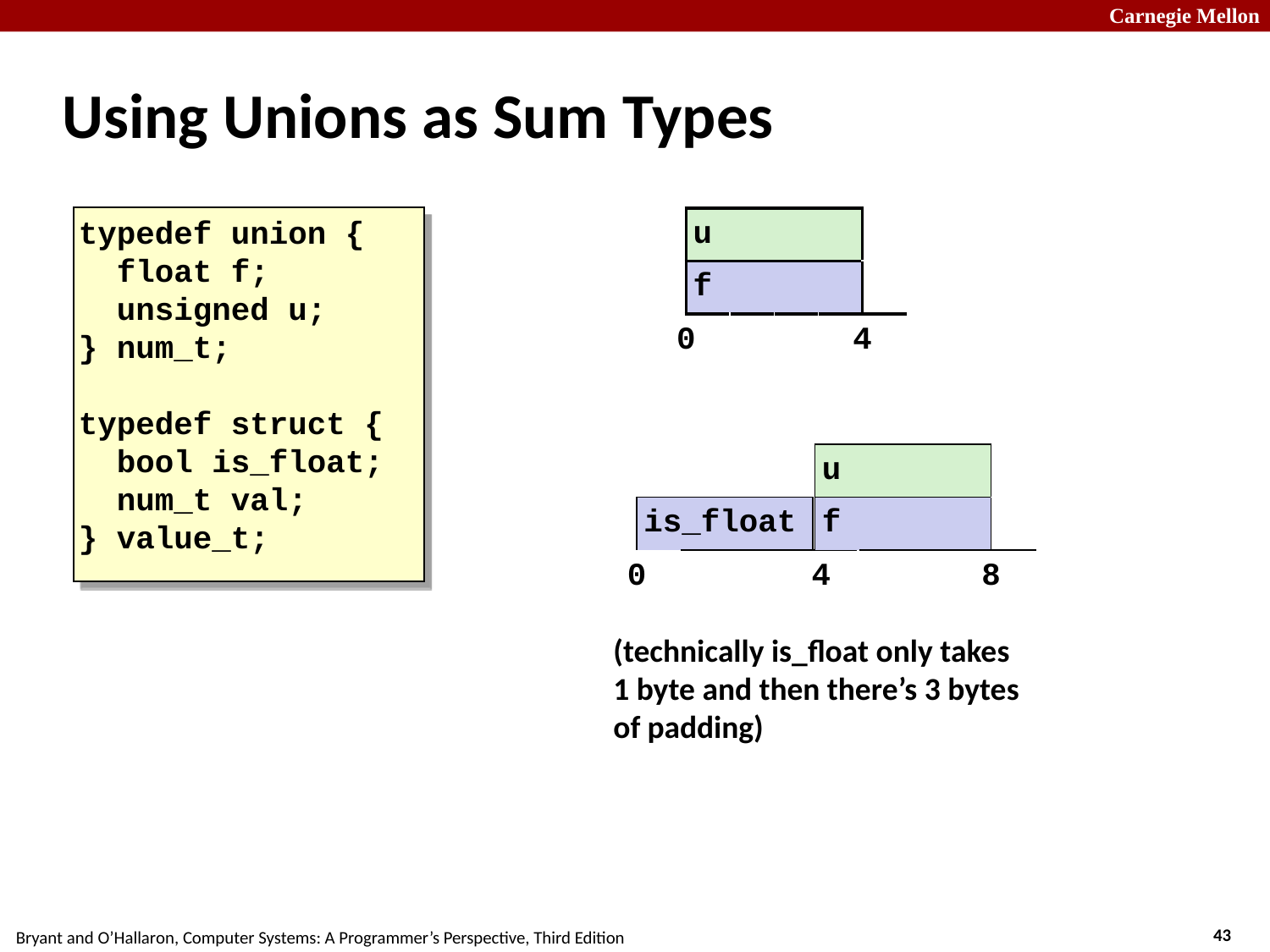

# Using Unions as Sum Types
typedef union {
  float f;
  unsigned u;
} num_t;

typedef struct {
  bool is_float;
  num_t val;
} value_t;
|  | u |  |  |  |  |
| --- | --- | --- | --- | --- | --- |
|  | f |  |  |  |  |
| 0 |  |  |  | 4 |  |
|  |  |  |  |  |  |
| --- | --- | --- | --- | --- | --- |
|  | is\_float |  |  |  |  |
| 0 |  |  |  |  |  |
|  | u |  |  |  |  |
| --- | --- | --- | --- | --- | --- |
|  | f |  |  |  |  |
| 4 |  |  |  | 8 |  |
(technically is_float only takes 1 byte and then there’s 3 bytes of padding)